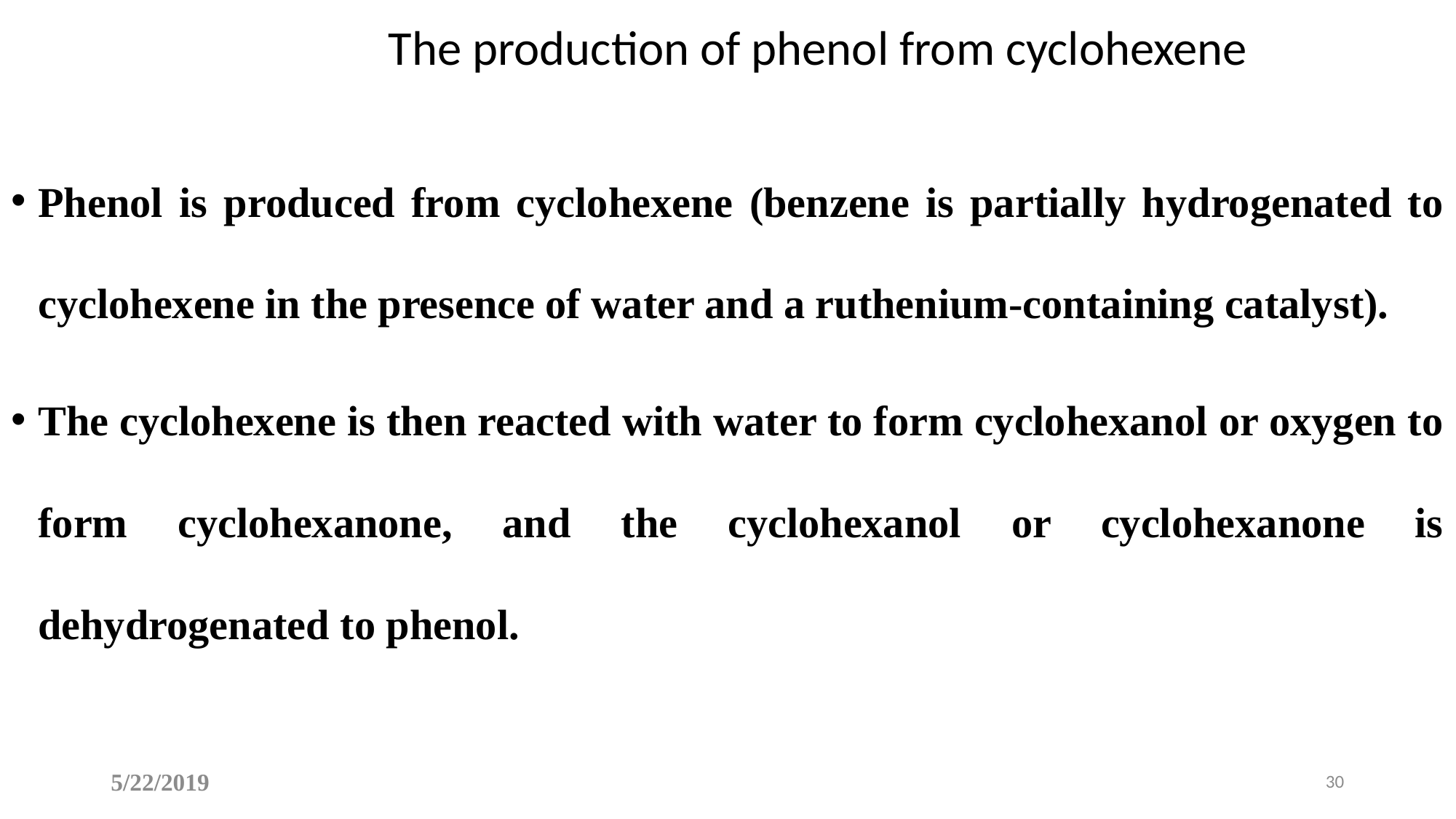

# The production of phenol from cyclohexene
Phenol is produced from cyclohexene (benzene is partially hydrogenated to cyclohexene in the presence of water and a ruthenium-containing catalyst).
The cyclohexene is then reacted with water to form cyclohexanol or oxygen to form cyclohexanone, and the cyclohexanol or cyclohexanone is dehydrogenated to phenol.

5/22/2019
30